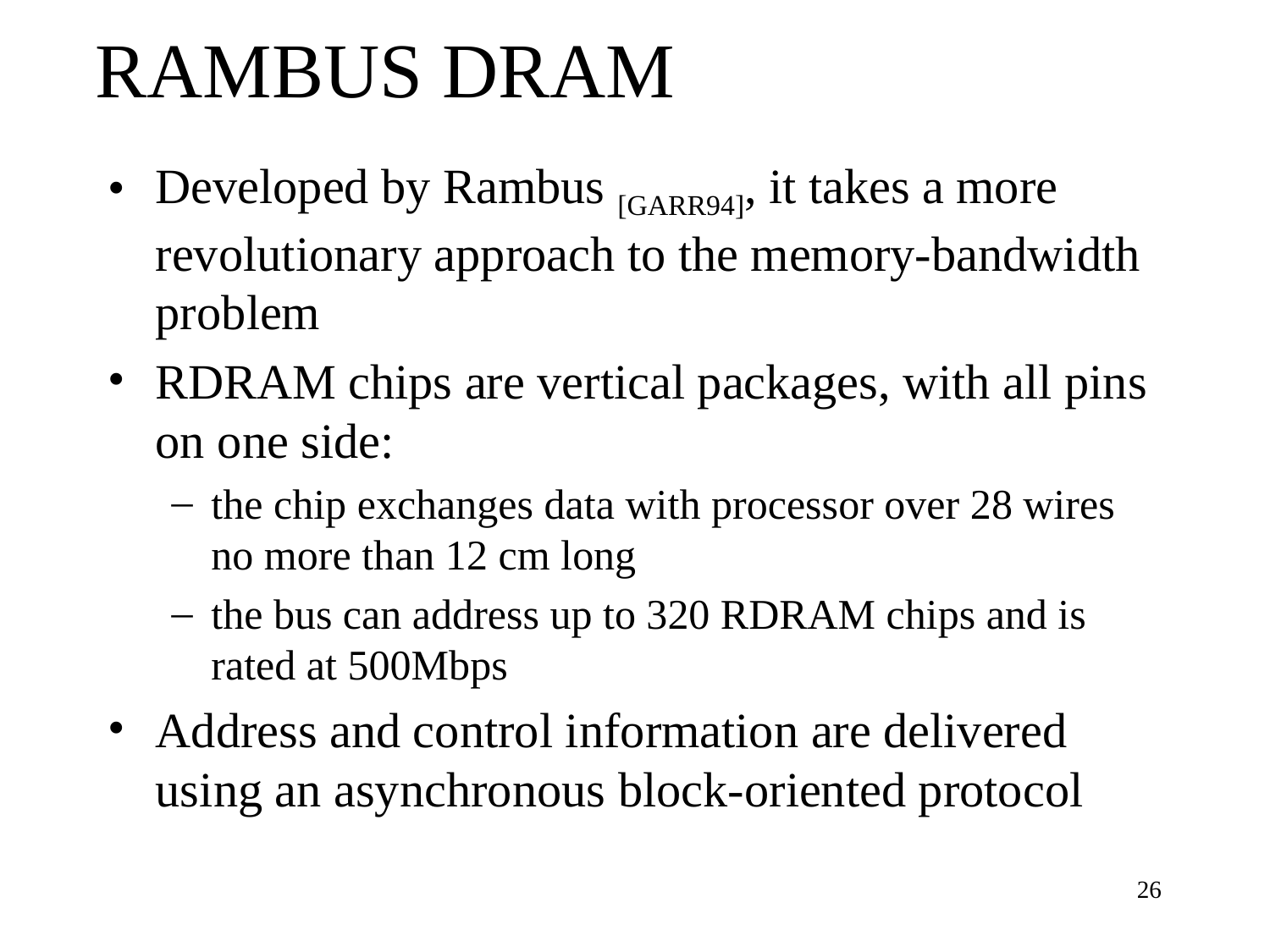

RAMBUS DRAM
Developed by Rambus [GARR94], it takes a more revolutionary approach to the memory-bandwidth problem
RDRAM chips are vertical packages, with all pins on one side:
the chip exchanges data with processor over 28 wires no more than 12 cm long
the bus can address up to 320 RDRAM chips and is rated at 500Mbps
Address and control information are delivered using an asynchronous block-oriented protocol
26